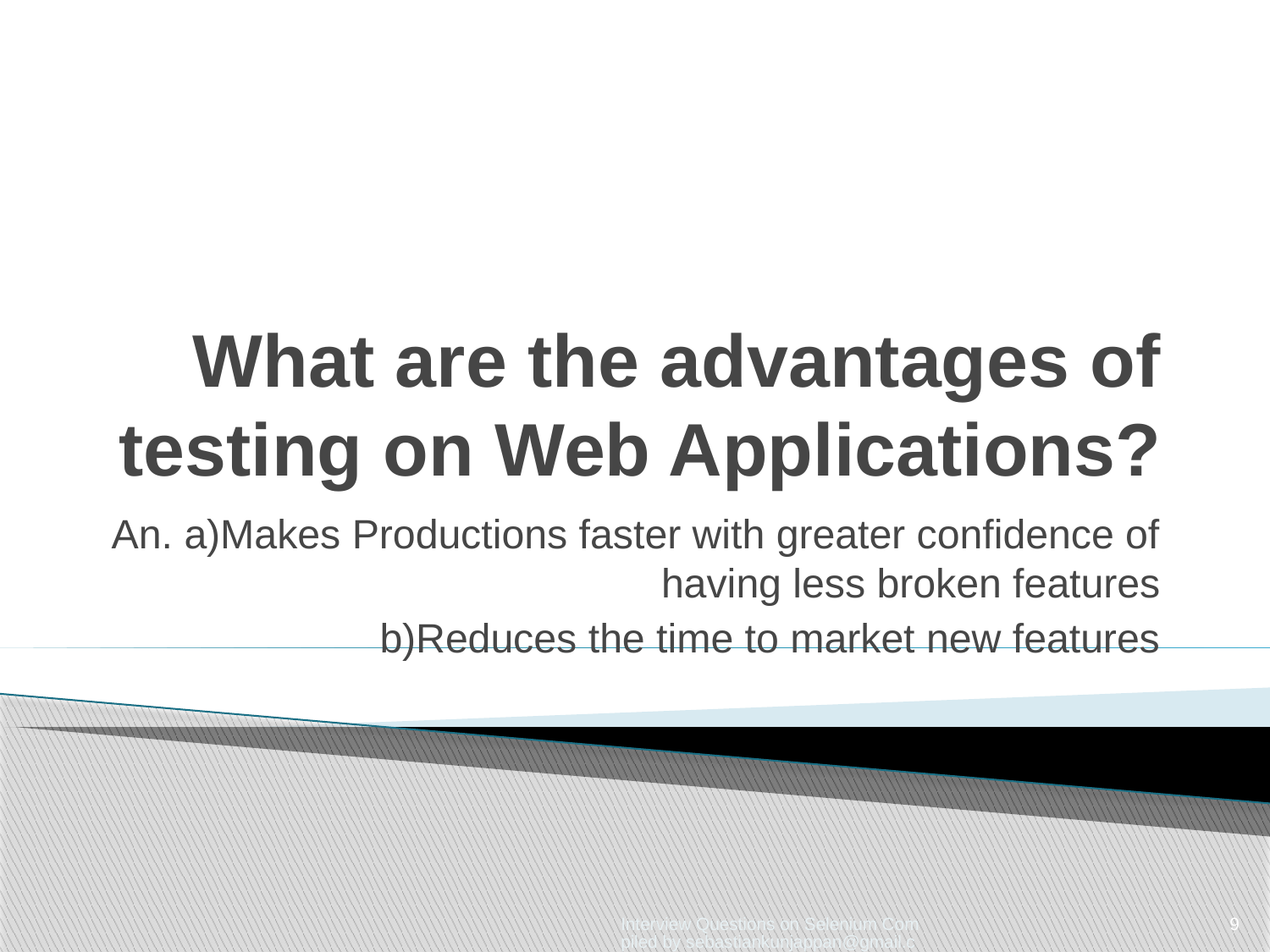

# What are the advantages of testing on Web Applications?
An. a)Makes Productions faster with greater confidence of having less broken features
b)Reduces the time to market new features
Interview Questions on Selenium Compiled by sebastiankunjappan@gmail.com
9